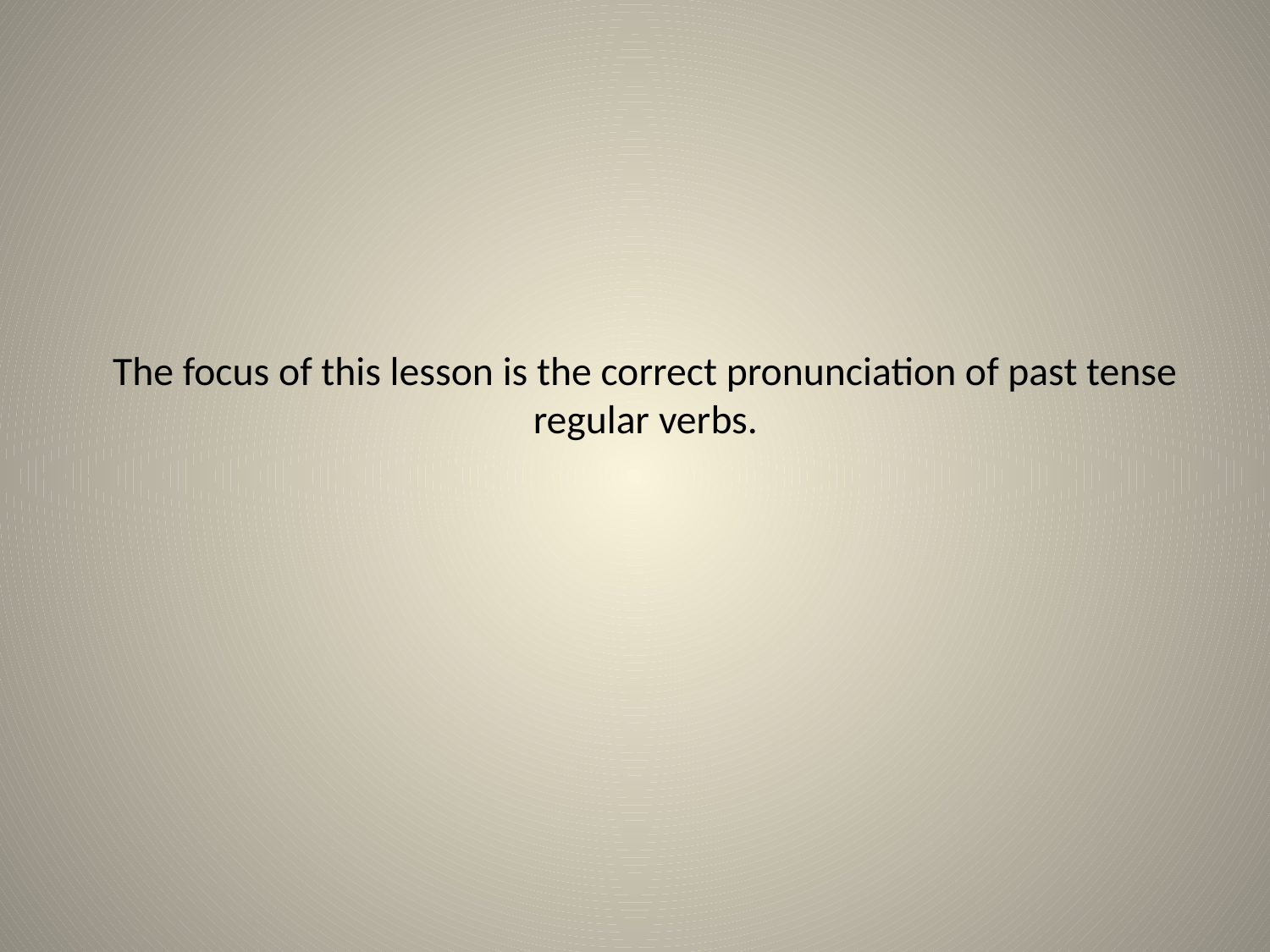

# The focus of this lesson is the correct pronunciation of past tense regular verbs.